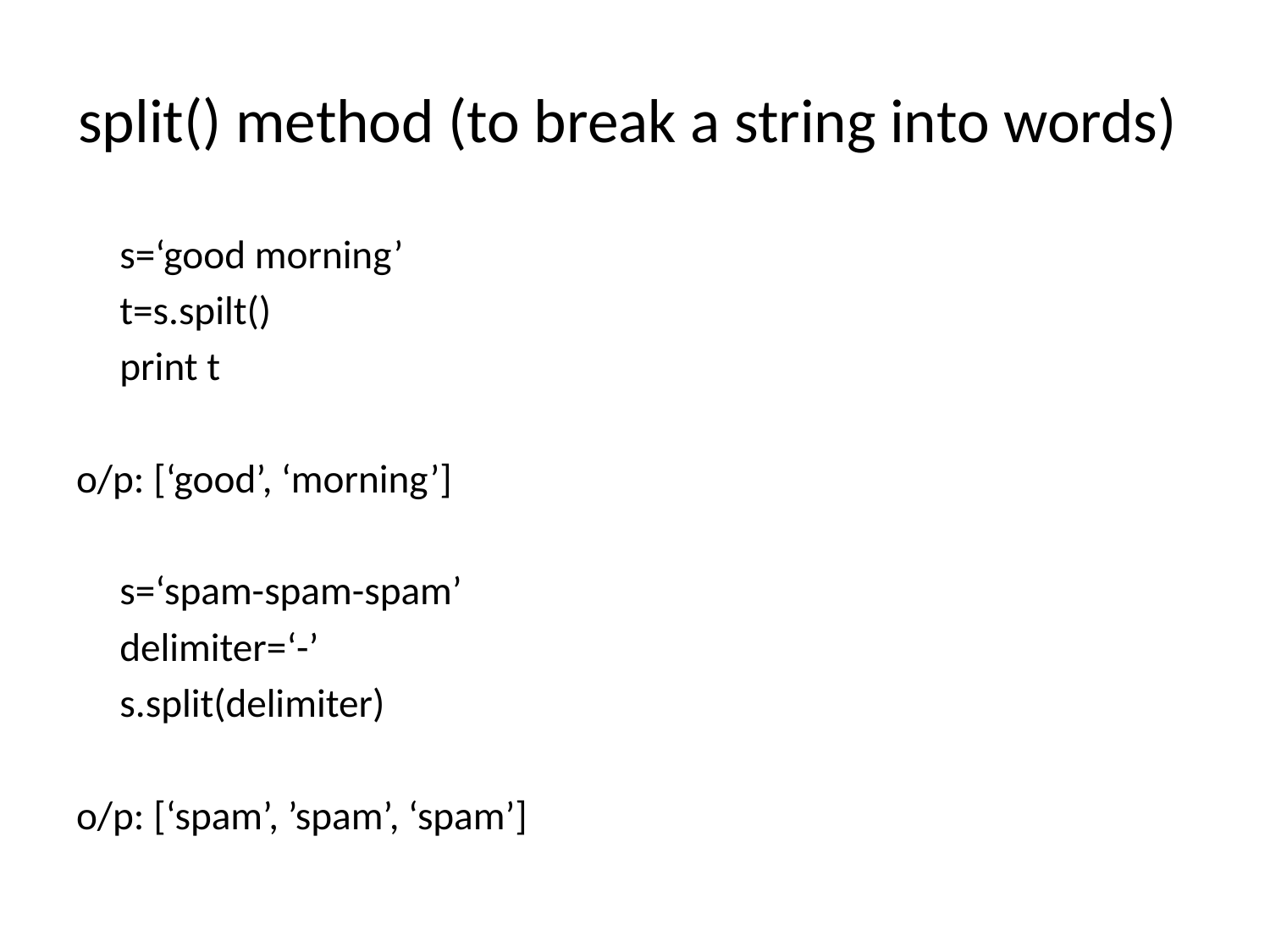

# split() method (to break a string into words)
	s=‘good morning’
	t=s.spilt()
	print t

o/p: [‘good’, ‘morning’]

	s=‘spam-spam-spam’
	delimiter=‘-’
	s.split(delimiter)

o/p: [‘spam’, ’spam’, ‘spam’]